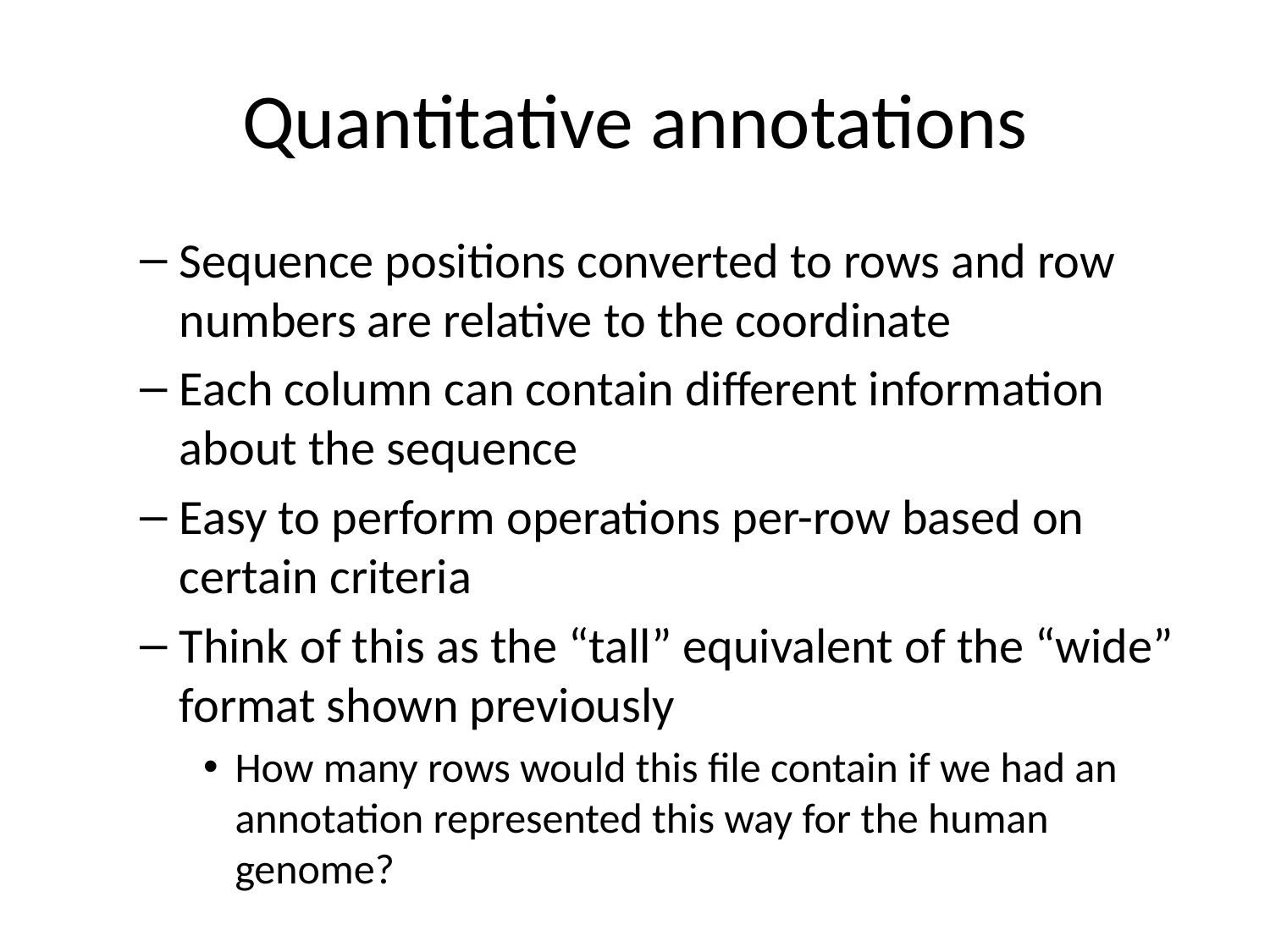

# Quantitative annotations
Sequence positions converted to rows and row numbers are relative to the coordinate
Each column can contain different information about the sequence
Easy to perform operations per-row based on certain criteria
Think of this as the “tall” equivalent of the “wide” format shown previously
How many rows would this file contain if we had an annotation represented this way for the human genome?